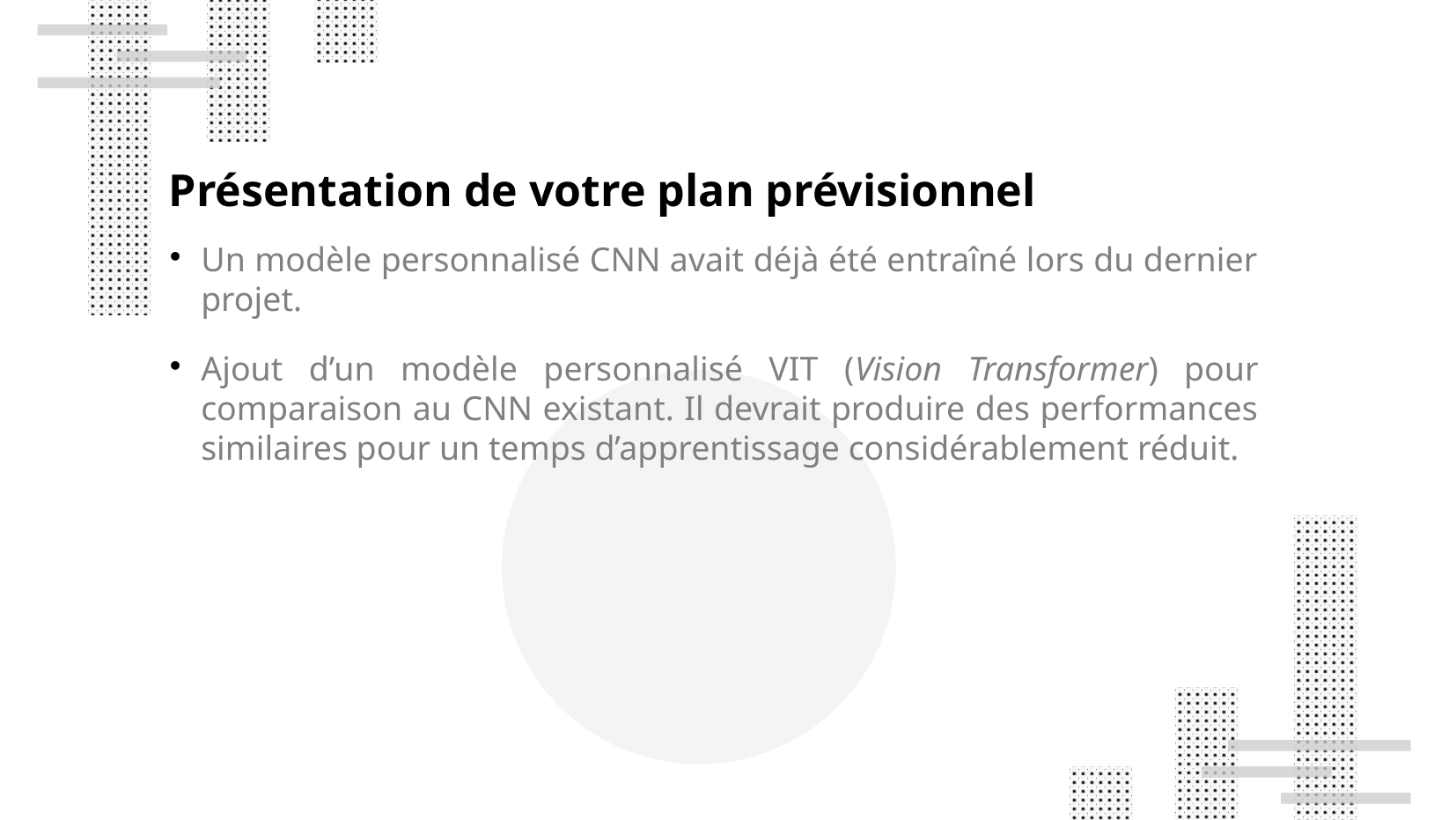

Présentation de votre plan prévisionnel
Un modèle personnalisé CNN avait déjà été entraîné lors du dernier projet.
Ajout d’un modèle personnalisé VIT (Vision Transformer) pour comparaison au CNN existant. Il devrait produire des performances similaires pour un temps d’apprentissage considérablement réduit.